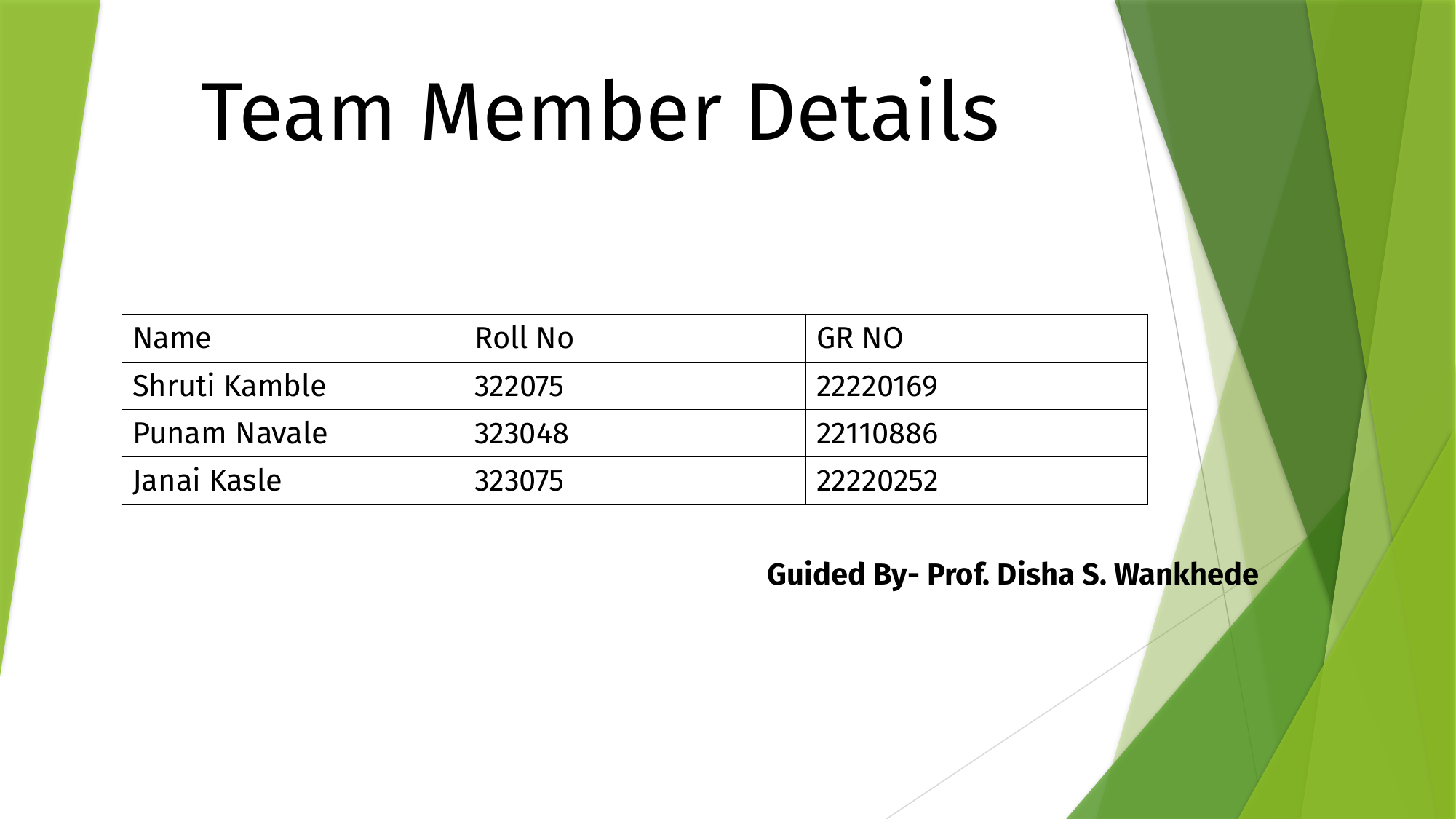

# Team Member Details
| Name | Roll No | GR NO |
| --- | --- | --- |
| Shruti Kamble | 322075 | 22220169 |
| Punam Navale | 323048 | 22110886 |
| Janai Kasle | 323075 | 22220252 |

Guided By- Prof. Disha S. Wankhede